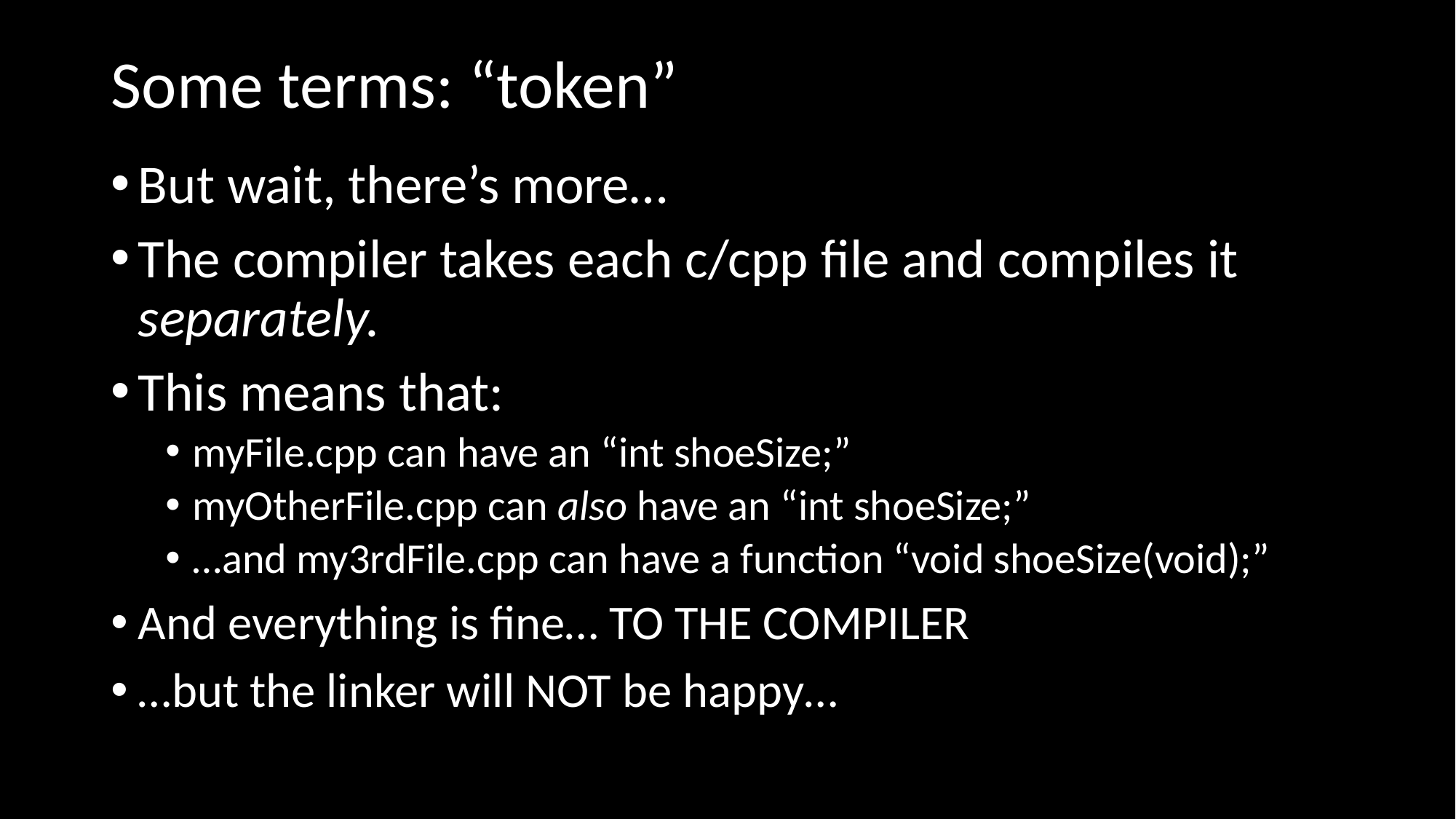

# Some terms: “token”
But wait, there’s more…
The compiler takes each c/cpp file and compiles it separately.
This means that:
myFile.cpp can have an “int shoeSize;”
myOtherFile.cpp can also have an “int shoeSize;”
…and my3rdFile.cpp can have a function “void shoeSize(void);”
And everything is fine… TO THE COMPILER
…but the linker will NOT be happy…